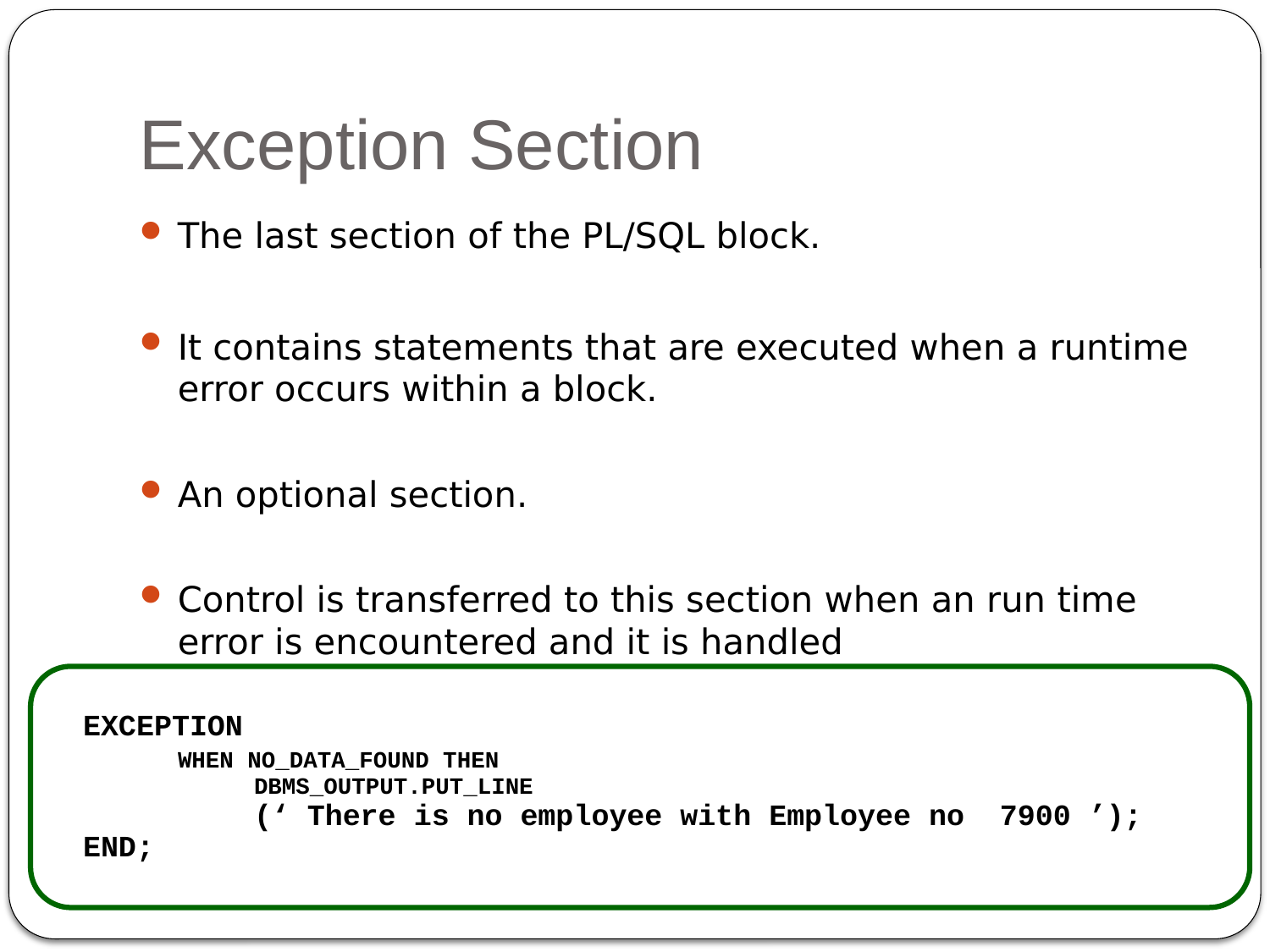

# Exception Section
The last section of the PL/SQL block.

It contains statements that are executed when a runtime error occurs within a block.

An optional section.

Control is transferred to this section when an run time error is encountered and it is handled

EXCEPTION
	WHEN NO_DATA_FOUND THEN
	DBMS_OUTPUT.PUT_LINE
	(‘ There is no employee with Employee no  7900 ’);
END;